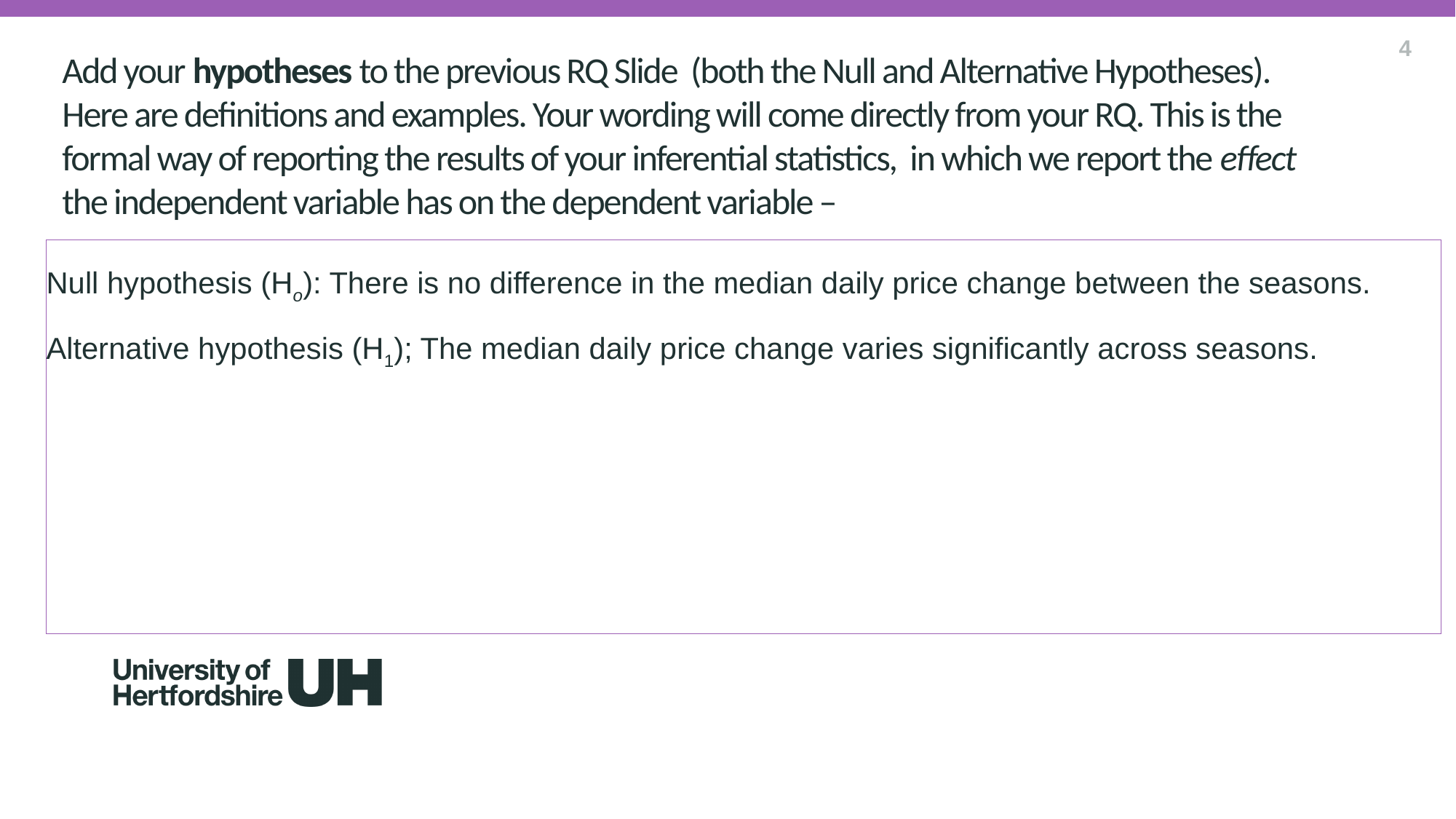

4
Add your hypotheses to the previous RQ Slide  (both the Null and Alternative Hypotheses).  Here are definitions and examples. Your wording will come directly from your RQ. This is the formal way of reporting the results of your inferential statistics,  in which we report the effect the independent variable has on the dependent variable –

# Null hypothesis (Ho): There is no difference in the median daily price change between the seasons. Alternative hypothesis (H1); The median daily price change varies significantly across seasons.